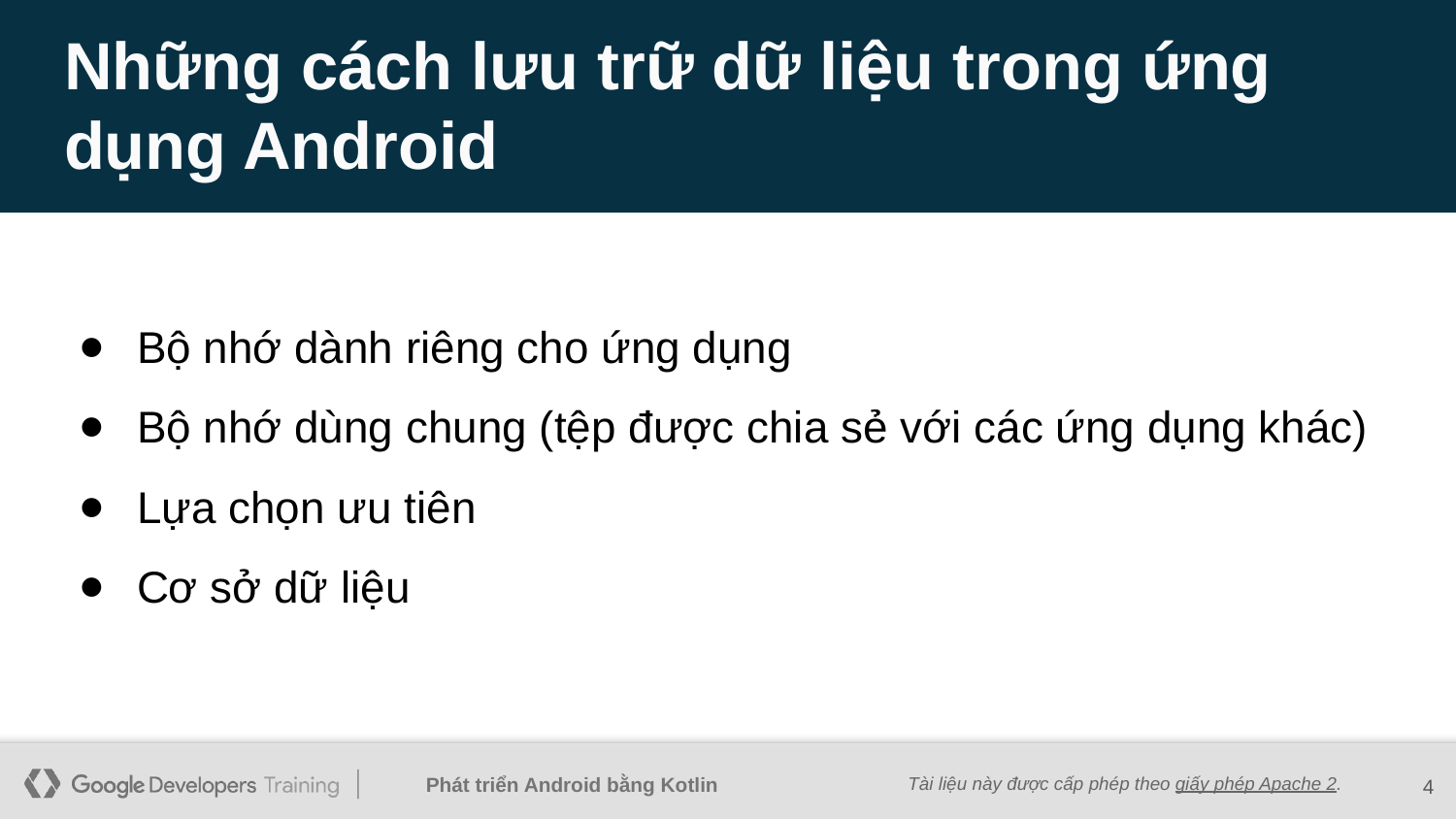

# Những cách lưu trữ dữ liệu trong ứng dụng Android
Bộ nhớ dành riêng cho ứng dụng
Bộ nhớ dùng chung (tệp được chia sẻ với các ứng dụng khác)
Lựa chọn ưu tiên
Cơ sở dữ liệu
4